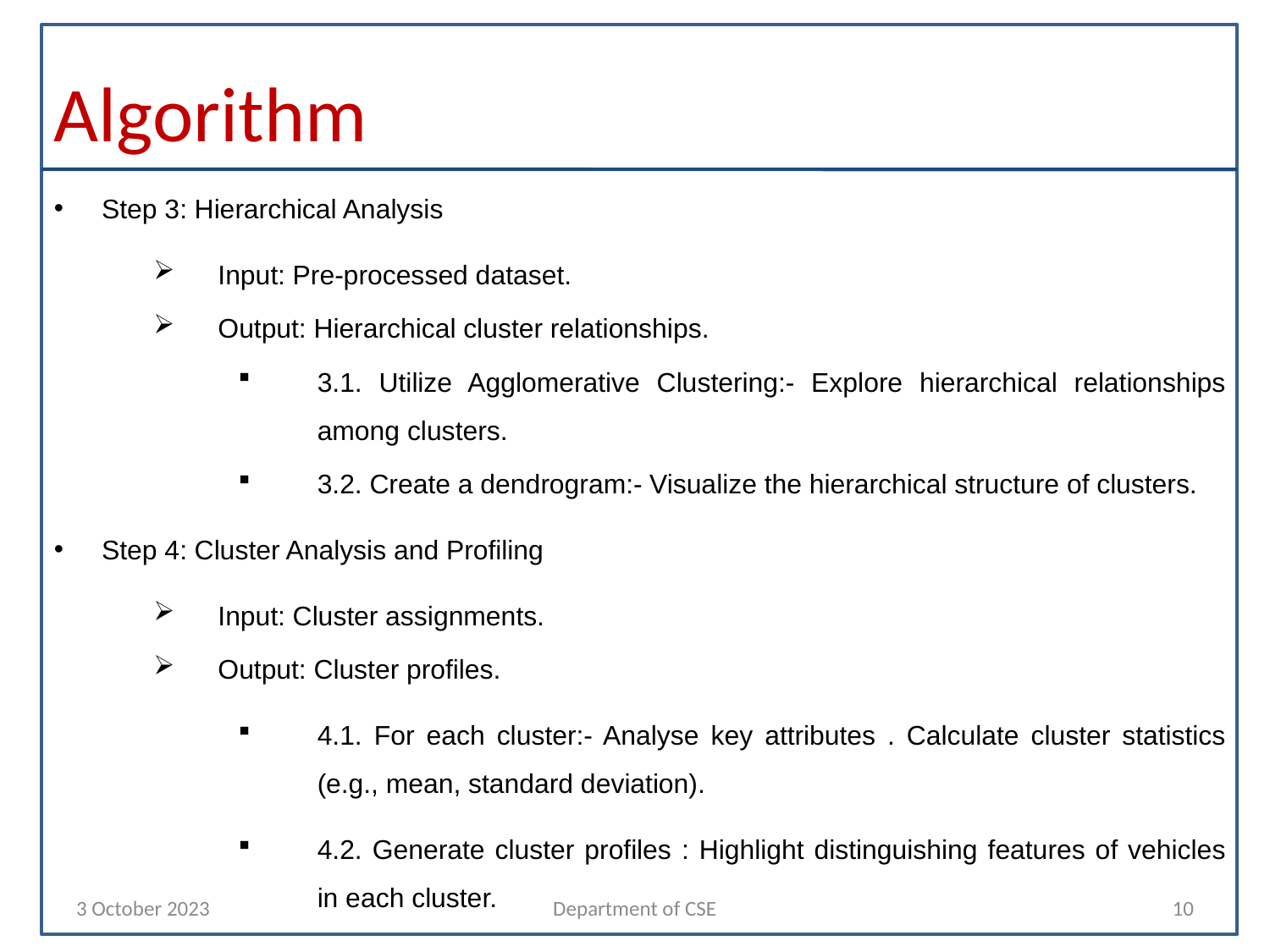

# Algorithm
Step 3: Hierarchical Analysis
Input: Pre-processed dataset.
Output: Hierarchical cluster relationships.
3.1. Utilize Agglomerative Clustering:- Explore hierarchical relationships among clusters.
3.2. Create a dendrogram:- Visualize the hierarchical structure of clusters.
Step 4: Cluster Analysis and Profiling
Input: Cluster assignments.
Output: Cluster profiles.
4.1. For each cluster:- Analyse key attributes . Calculate cluster statistics (e.g., mean, standard deviation).
4.2. Generate cluster profiles : Highlight distinguishing features of vehicles in each cluster.

3 October 2023
Department of CSE
10